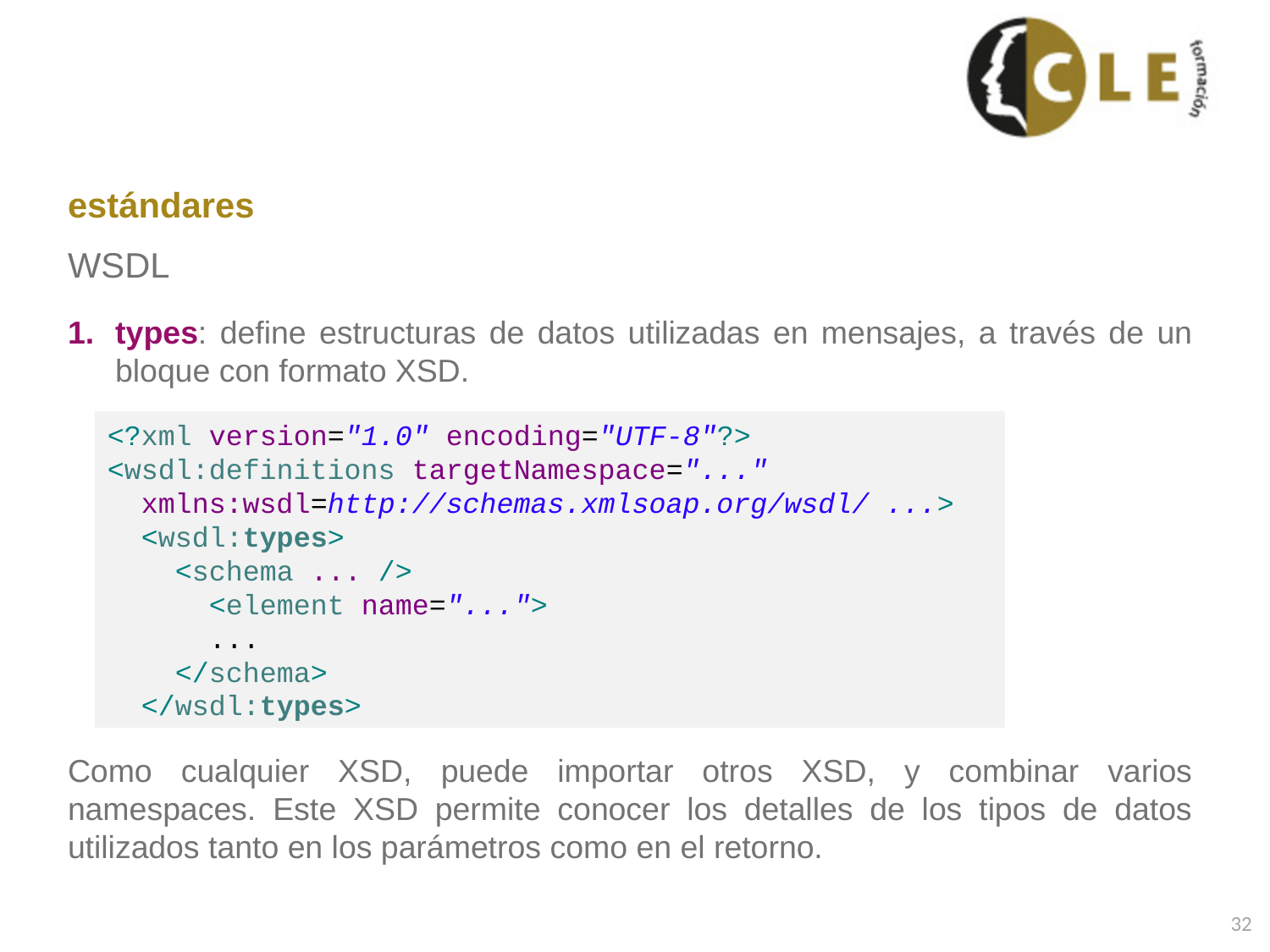

# estándares
WSDL
types: define estructuras de datos utilizadas en mensajes, a través de un bloque con formato XSD.

Como cualquier XSD, puede importar otros XSD, y combinar varios namespaces. Este XSD permite conocer los detalles de los tipos de datos utilizados tanto en los parámetros como en el retorno.
<?xml version="1.0" encoding="UTF-8"?>
<wsdl:definitions targetNamespace="..."
  xmlns:wsdl=http://schemas.xmlsoap.org/wsdl/ ...>
  <wsdl:types>
    <schema ... />
      <element name="...">
      ...
    </schema>
  </wsdl:types>
32